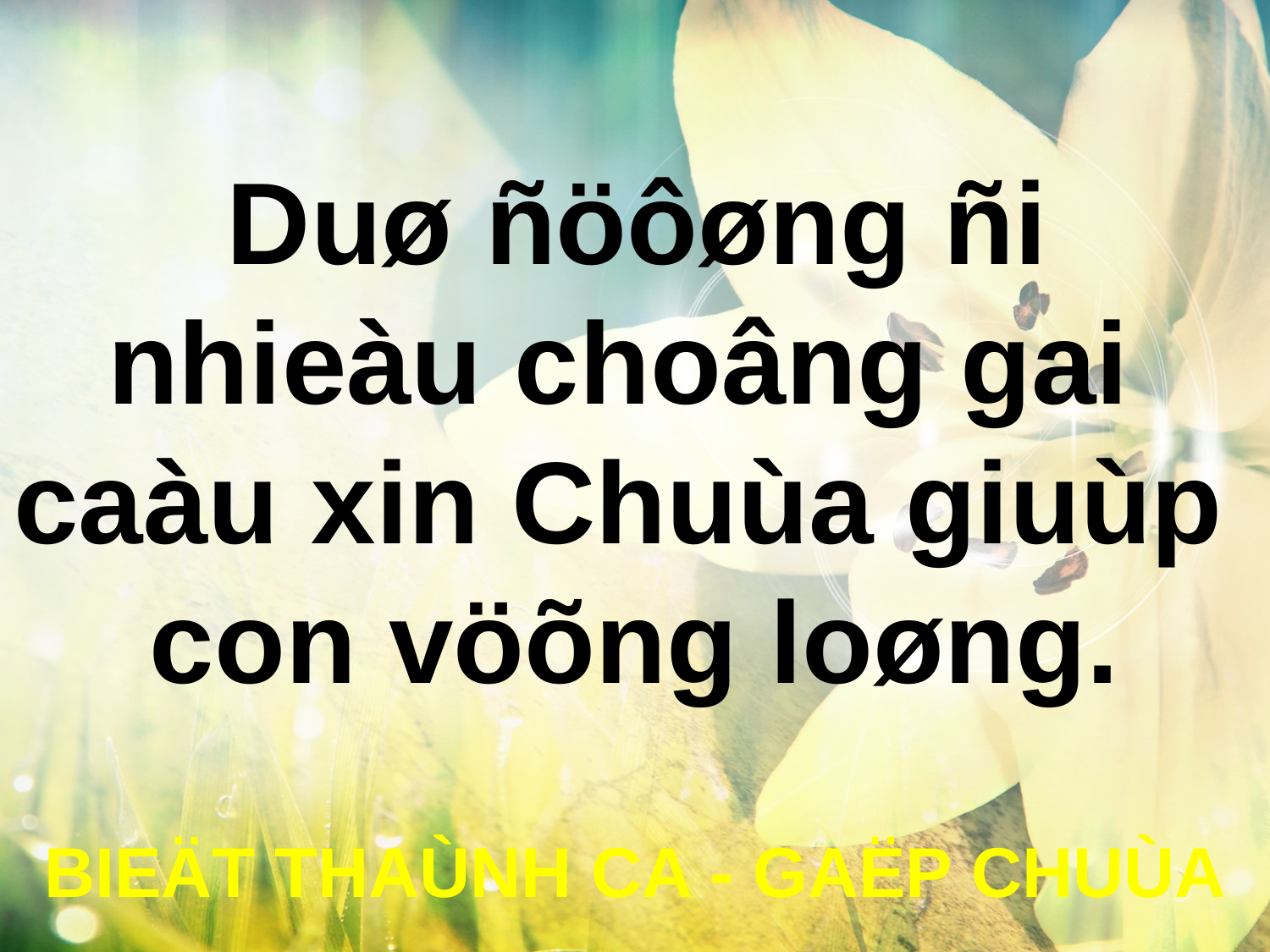

Duø ñöôøng ñi
nhieàu choâng gai
caàu xin Chuùa giuùp
con vöõng loøng.
BIEÄT THAÙNH CA - GAËP CHUÙA